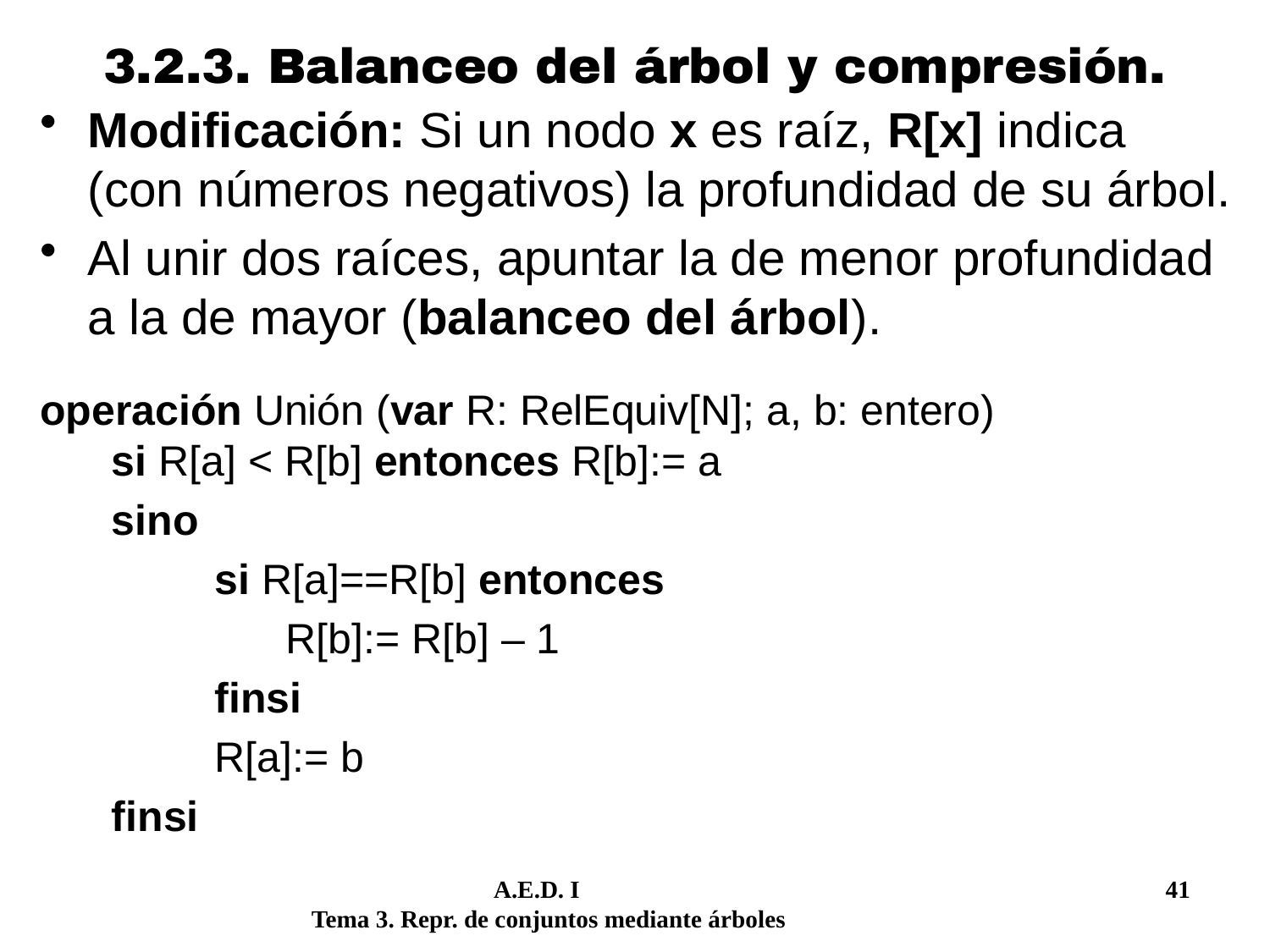

# 3.2.3. Balanceo del árbol y compresión.
Modificación: Si un nodo x es raíz, R[x] indica (con números negativos) la profundidad de su árbol.
Al unir dos raíces, apuntar la de menor profundidad a la de mayor (balanceo del árbol).

operación Unión (var R: RelEquiv[N]; a, b: entero)
  si R[a] < R[b] entonces R[b]:= a
	  sino
		si R[a]==R[b] entonces
	 	      R[b]:= R[b] – 1
		finsi
		R[a]:= b
	  finsi
	         A.E.D. I			      	               41
Tema 3. Repr. de conjuntos mediante árboles